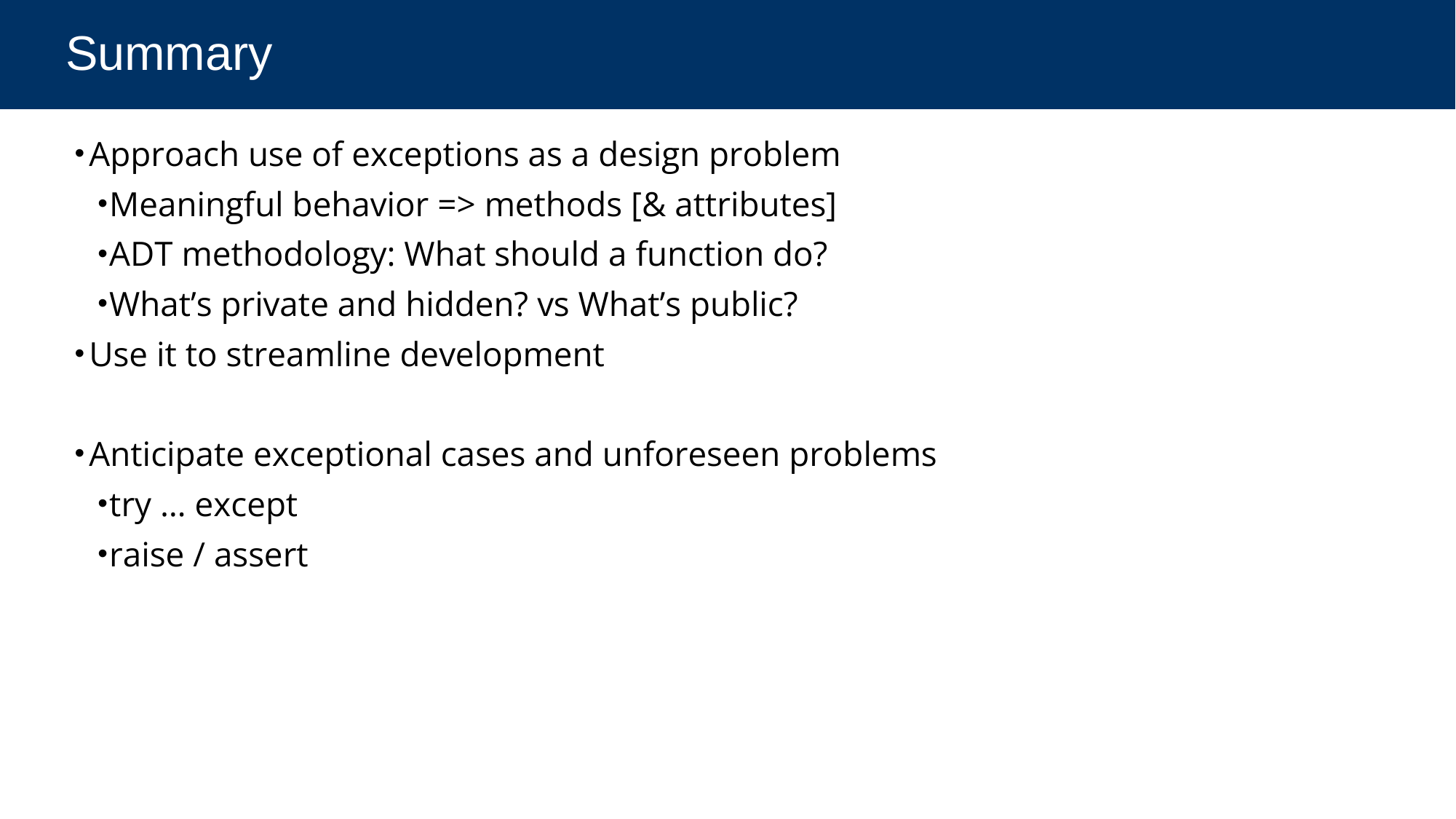

# Summary
Approach use of exceptions as a design problem
Meaningful behavior => methods [& attributes]
ADT methodology: What should a function do?
What’s private and hidden? vs What’s public?
Use it to streamline development

Anticipate exceptional cases and unforeseen problems
try … except
raise / assert